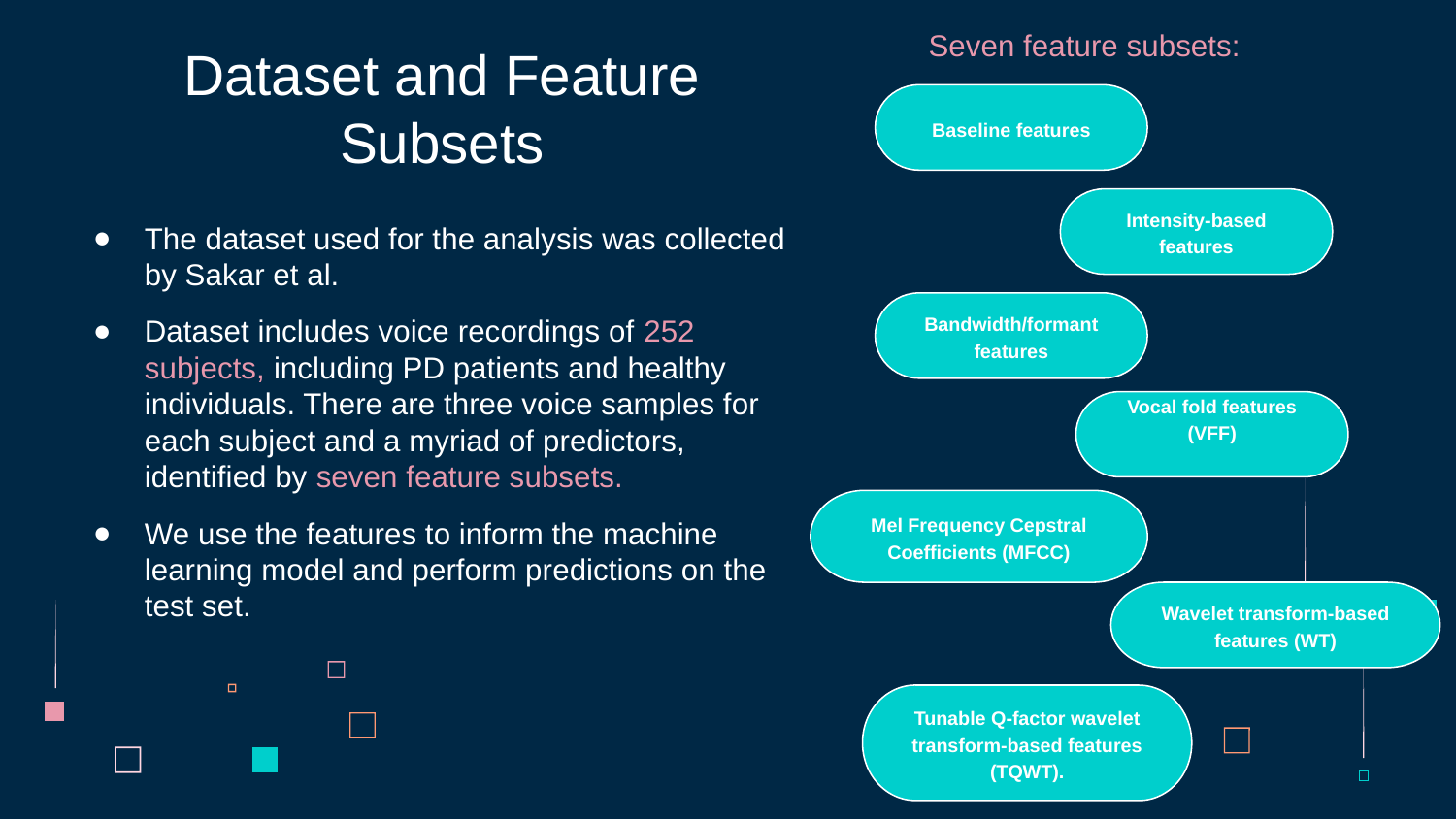

Seven feature subsets:
Baseline features
# Dataset and Feature Subsets
Intensity-based features
The dataset used for the analysis was collected by Sakar et al.
Dataset includes voice recordings of 252 subjects, including PD patients and healthy individuals. There are three voice samples for each subject and a myriad of predictors, identified by seven feature subsets.
We use the features to inform the machine learning model and perform predictions on the test set.
Bandwidth/formant features
Vocal fold features (VFF)

Mel Frequency Cepstral Coefficients (MFCC)
Wavelet transform-based features (WT)
Tunable Q-factor wavelet transform-based features (TQWT).